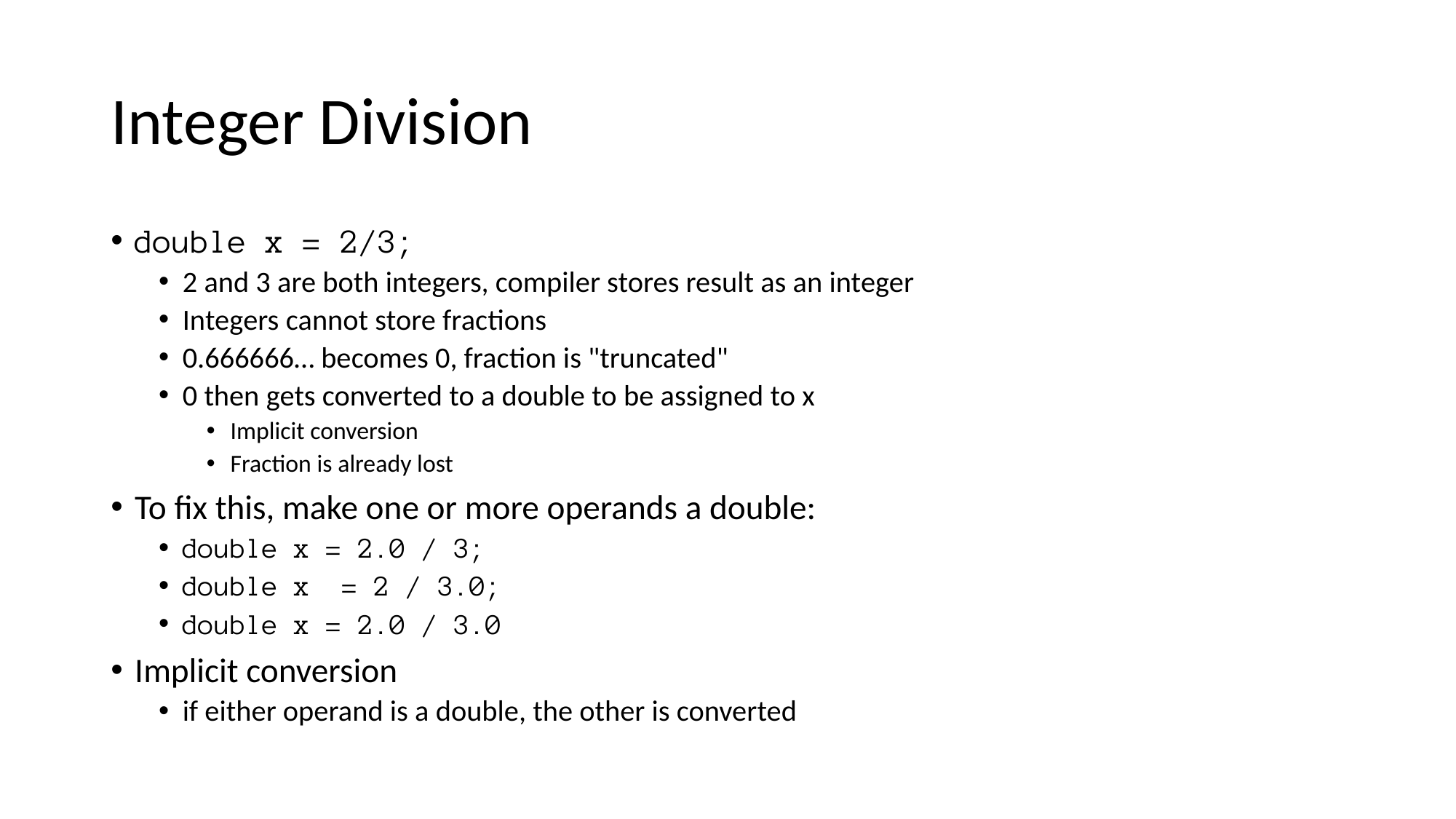

# Integer Division
double x = 2/3;
2 and 3 are both integers, compiler stores result as an integer
Integers cannot store fractions
0.666666… becomes 0, fraction is "truncated"
0 then gets converted to a double to be assigned to x
Implicit conversion
Fraction is already lost
To fix this, make one or more operands a double:
double x = 2.0 / 3;
double x  = 2 / 3.0;
double x = 2.0 / 3.0
Implicit conversion
if either operand is a double, the other is converted